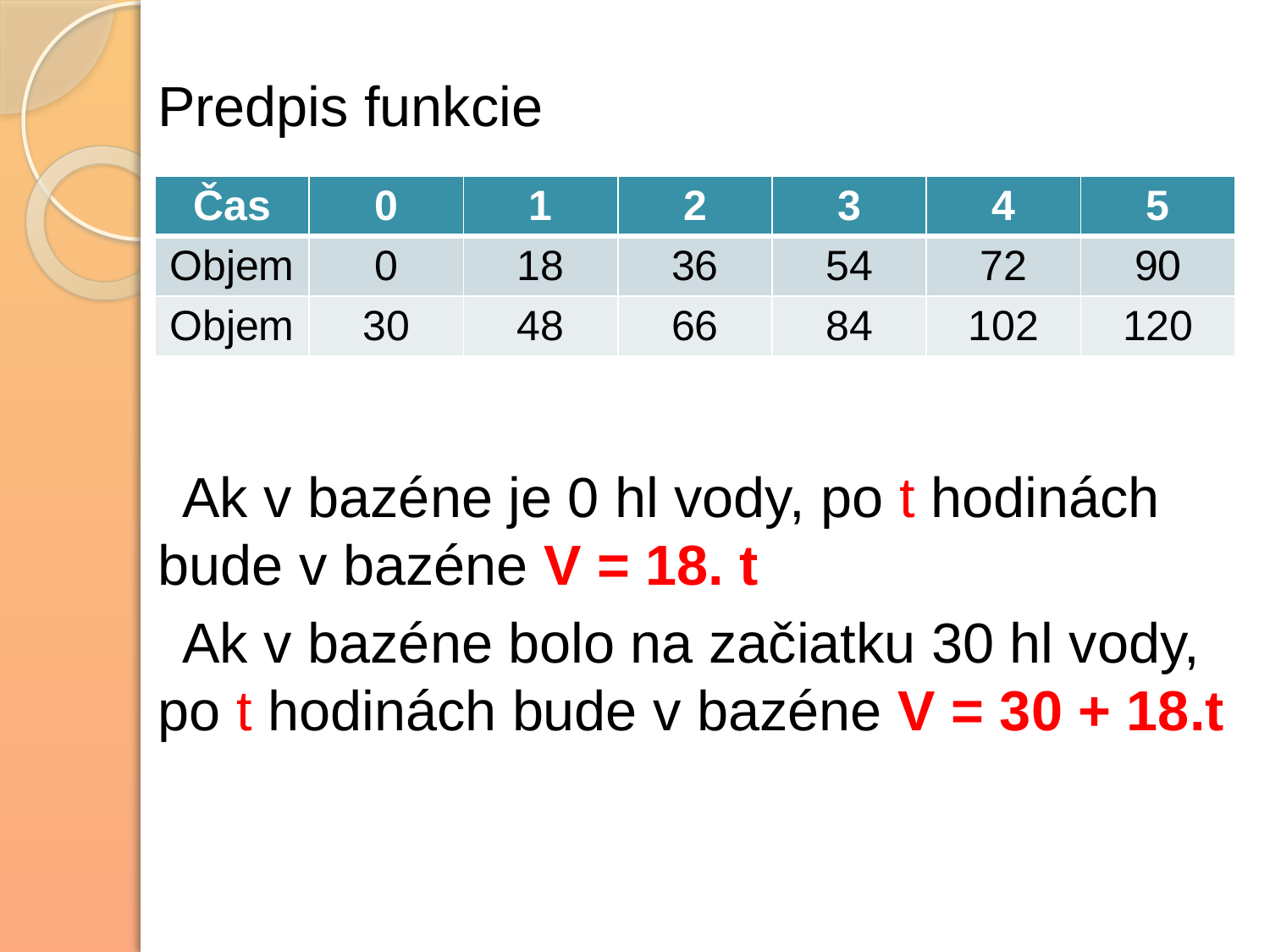

# Predpis funkcie

Ak v bazéne je 0 hl vody, po t hodinách bude v bazéne V = 18. t
Ak v bazéne bolo na začiatku 30 hl vody, po t hodinách bude v bazéne V = 30 + 18.t

| Čas | 0 | 1 | 2 | 3 | 4 | 5 |
| --- | --- | --- | --- | --- | --- | --- |
| Objem | 0 | 18 | 36 | 54 | 72 | 90 |
| Objem | 30 | 48 | 66 | 84 | 102 | 120 |